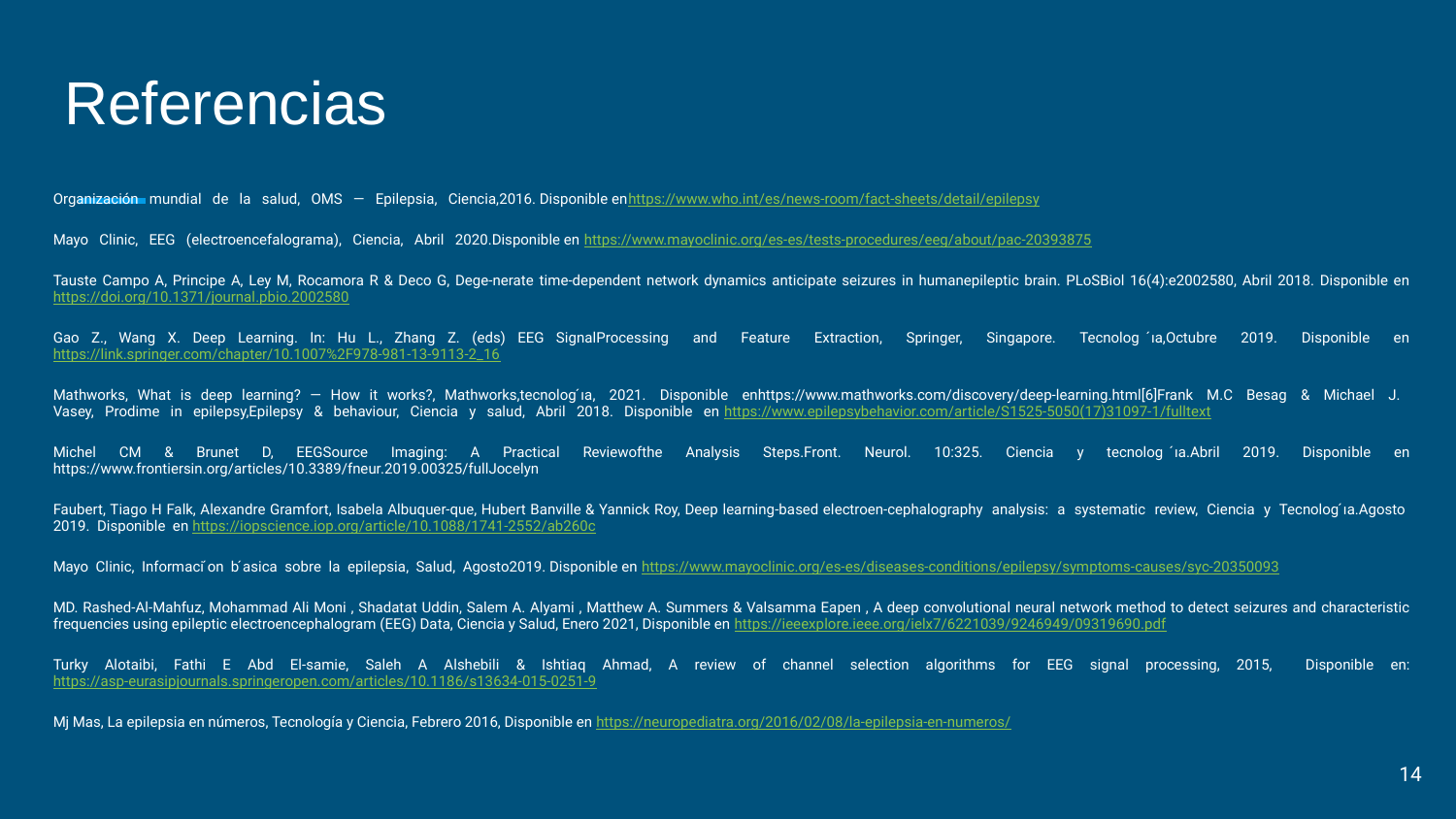

# Referencias

Organización   mundial   de   la   salud,   OMS   —   Epilepsia,   Ciencia,2016. Disponible enhttps://www.who.int/es/news-room/fact-sheets/detail/epilepsy
Mayo   Clinic,   EEG   (electroencefalograma),   Ciencia,   Abril   2020.Disponible en https://www.mayoclinic.org/es-es/tests-procedures/eeg/about/pac-20393875
Tauste Campo A, Principe A, Ley M, Rocamora R & Deco G, Dege-nerate time-dependent network dynamics anticipate seizures in humanepileptic brain. PLoSBiol 16(4):e2002580, Abril 2018. Disponible en https://doi.org/10.1371/journal.pbio.2002580
Gao Z., Wang X. Deep Learning. In: Hu L., Zhang Z. (eds) EEG SignalProcessing  and  Feature  Extraction,  Springer,  Singapore.  Tecnolog ́ıa,Octubre  2019.  Disponible  enhttps://link.springer.com/chapter/10.1007%2F978-981-13-9113-2_16
Mathworks,  What  is  deep  learning?  —  How  it  works?,  Mathworks,tecnolog ́ıa,   2021.   Disponible   enhttps://www.mathworks.com/discovery/deep-learning.html[6]Frank   M.C   Besag   &   Michael   J.   Vasey,   Prodime   in   epilepsy,Epilepsy   &   behaviour,   Ciencia   y   salud,   Abril   2018.   Disponible   en https://www.epilepsybehavior.com/article/S1525-5050(17)31097-1/fulltext
Michel  CM  &  Brunet  D,  EEGSource  Imaging:  A  Practical  Reviewofthe  Analysis  Steps.Front.  Neurol.  10:325.  Ciencia  y  tecnolog ́ıa.Abril  2019.  Disponible  en https://www.frontiersin.org/articles/10.3389/fneur.2019.00325/fullJocelyn
Faubert, Tiago H Falk, Alexandre Gramfort, Isabela Albuquer-que, Hubert Banville & Yannick Roy, Deep learning-based electroen-cephalography  analysis:  a  systematic  review,  Ciencia  y  Tecnolog ́ıa.Agosto  2019.  Disponible  en https://iopscience.iop.org/article/10.1088/1741-2552/ab260c
Mayo  Clinic,  Informaci ́on  b ́asica  sobre  la  epilepsia,  Salud,  Agosto2019. Disponible en https://www.mayoclinic.org/es-es/diseases-conditions/epilepsy/symptoms-causes/syc-20350093
MD. Rashed-Al-Mahfuz, Mohammad Ali Moni , Shadatat Uddin, Salem A. Alyami , Matthew A. Summers & Valsamma Eapen , A deep convolutional neural network method to detect seizures and characteristic frequencies using epileptic electroencephalogram (EEG) Data, Ciencia y Salud, Enero 2021, Disponible en https://ieeexplore.ieee.org/ielx7/6221039/9246949/09319690.pdf
Turky Alotaibi, Fathi E Abd El-samie, Saleh A Alshebili & Ishtiaq Ahmad, A review of channel selection algorithms for EEG signal processing, 2015,  Disponible en: https://asp-eurasipjournals.springeropen.com/articles/10.1186/s13634-015-0251-9
Mj Mas, La epilepsia en números, Tecnología y Ciencia, Febrero 2016, Disponible en https://neuropediatra.org/2016/02/08/la-epilepsia-en-numeros/
14